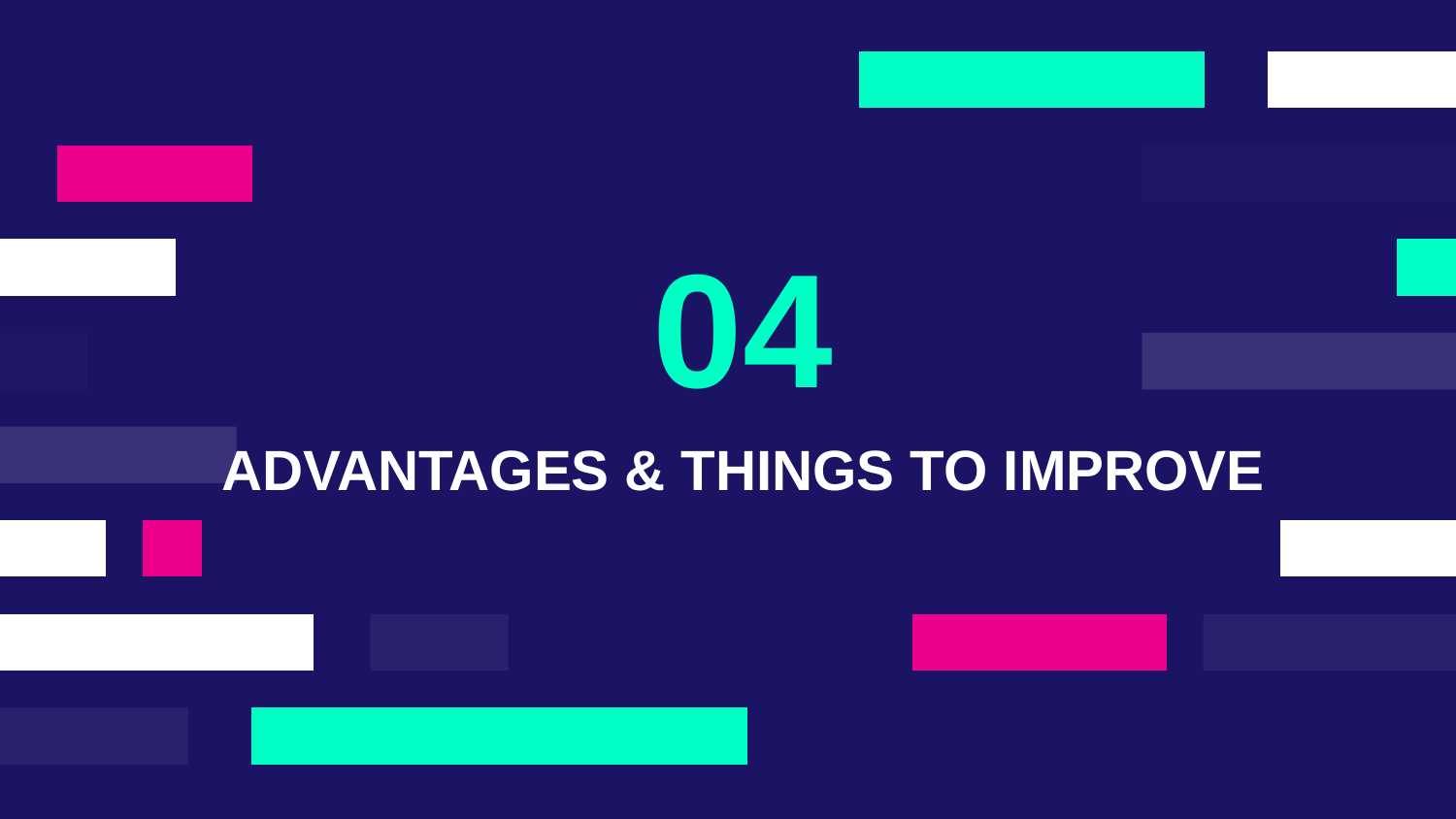

04
# ADVANTAGES & THINGS TO IMPROVE